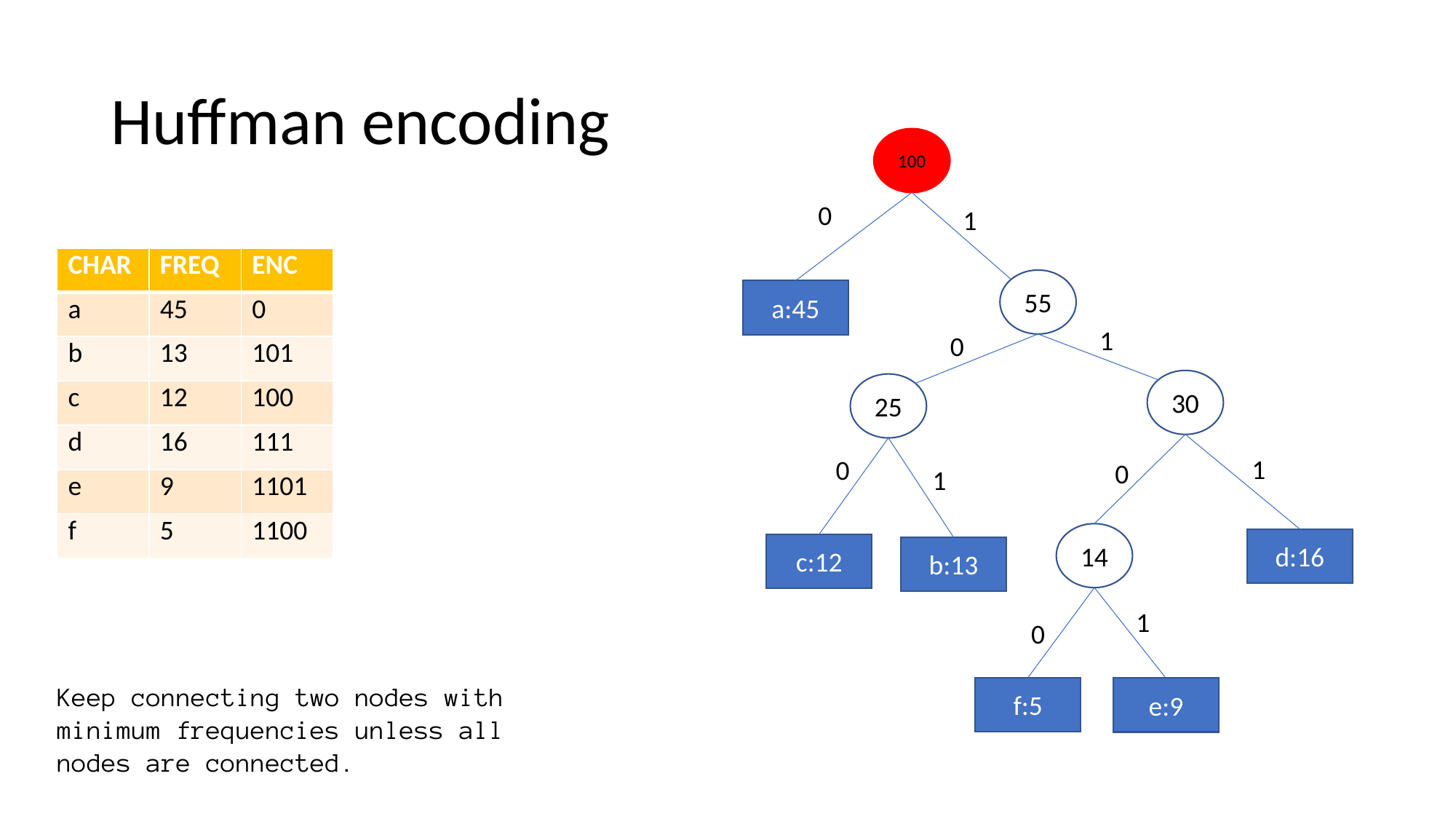

# Huffman encoding
100
0
1
| CHAR | FREQ | ENC |
| --- | --- | --- |
| a | 45 | 0 |
| b | 13 | 101 |
| c | 12 | 100 |
| d | 16 | 111 |
| e | 9 | 1101 |
| f | 5 | 1100 |
55
a:45
1
0
30
25
1
0
0
1
14
d:16
c:12
b:13
1
0
Keep connecting two nodes with minimum frequencies unless all nodes are connected.
f:5
e:9